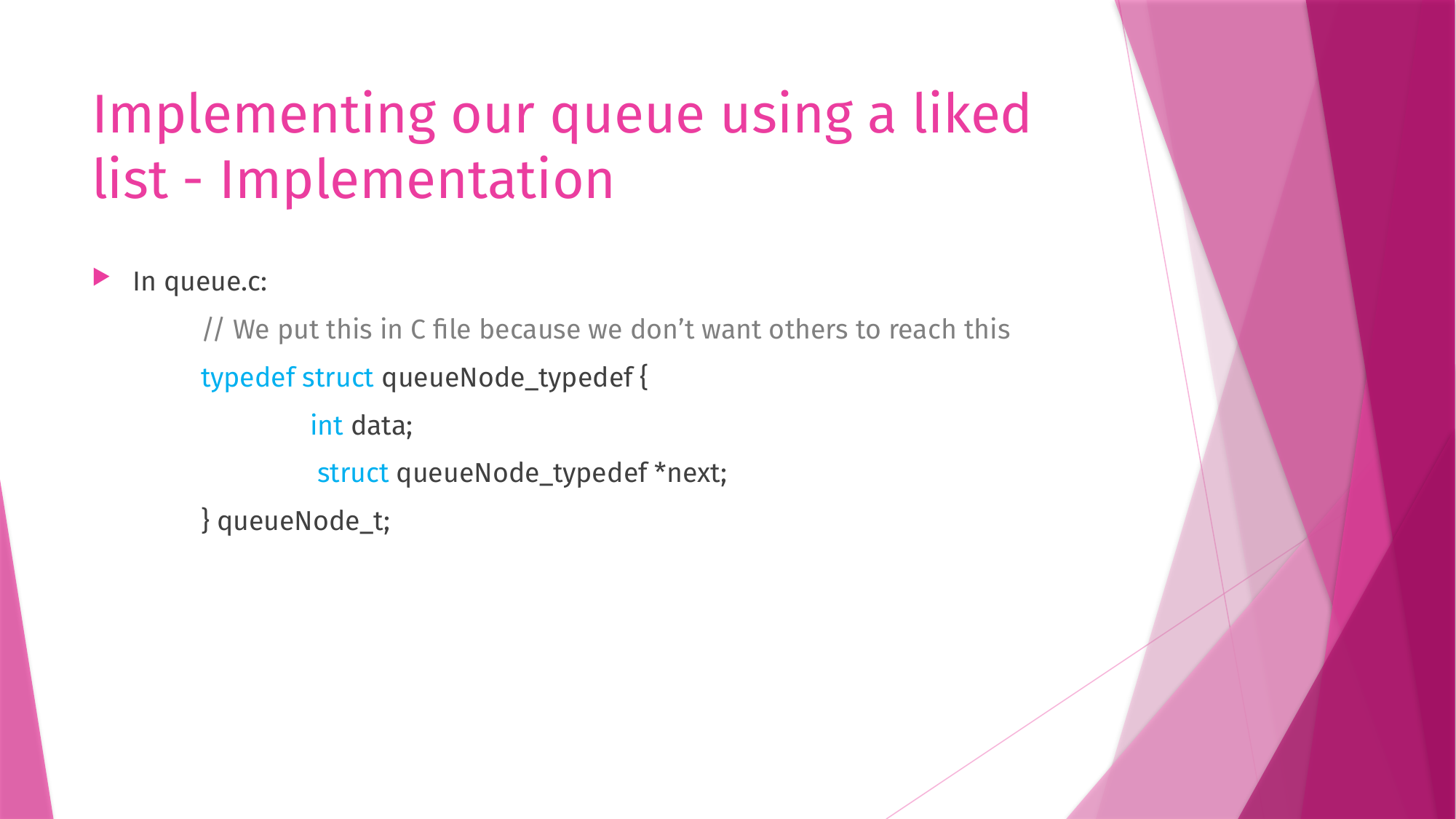

# Implementing our queue using a liked list - Implementation
In queue.c:
	// We put this in C file because we don’t want others to reach this
	typedef struct queueNode_typedef {
		int data;
		 struct queueNode_typedef *next;
	} queueNode_t;